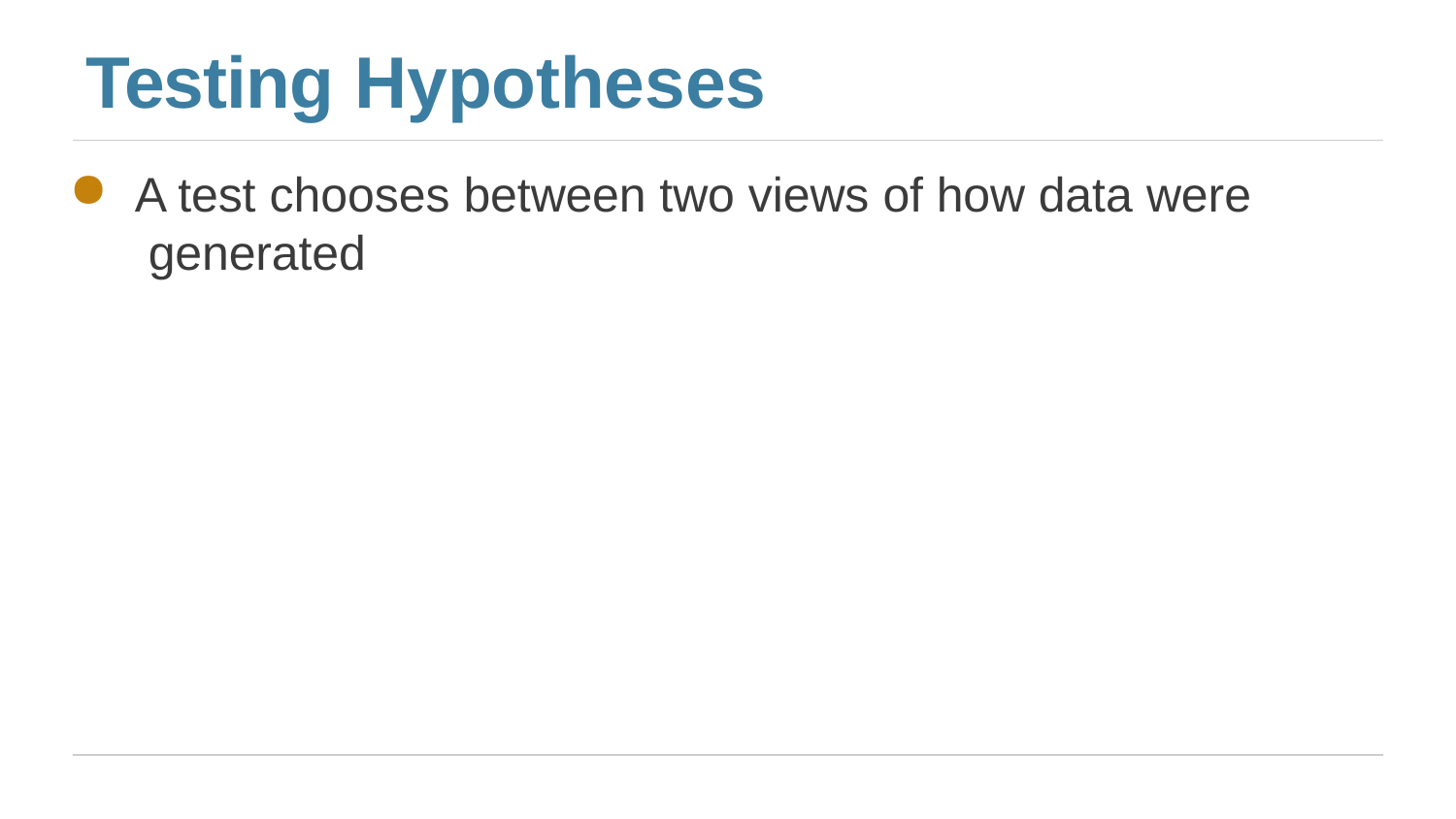

# Testing Hypotheses
A test chooses between two views of how data were  generated